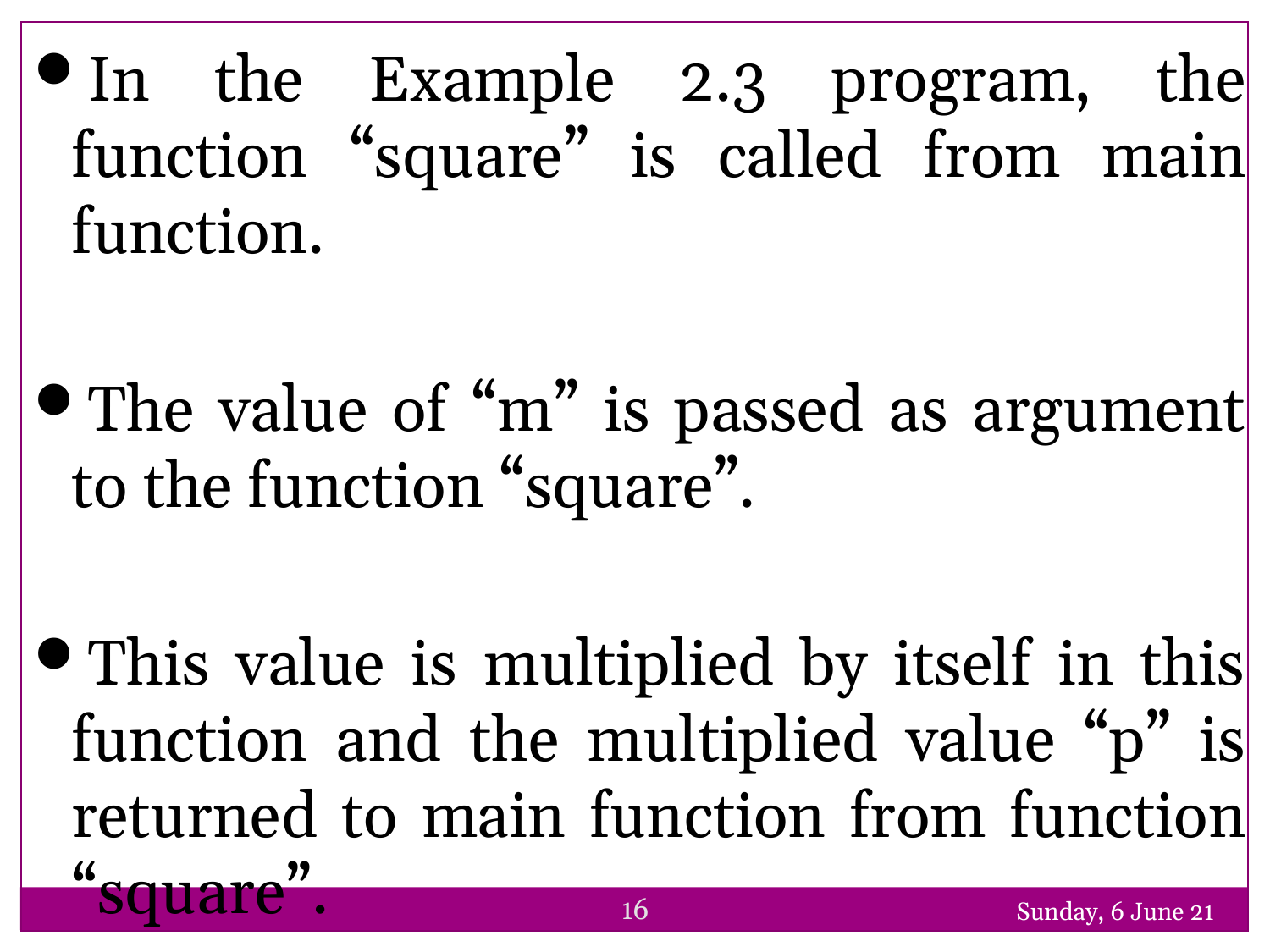

In the Example 2.3 program, the function “square” is called from main function.

The value of “m” is passed as argument to the function “square”.

This value is multiplied by itself in this function and the multiplied value “p” is returned to main function from function “square”.
16
Sunday, 6 June 21